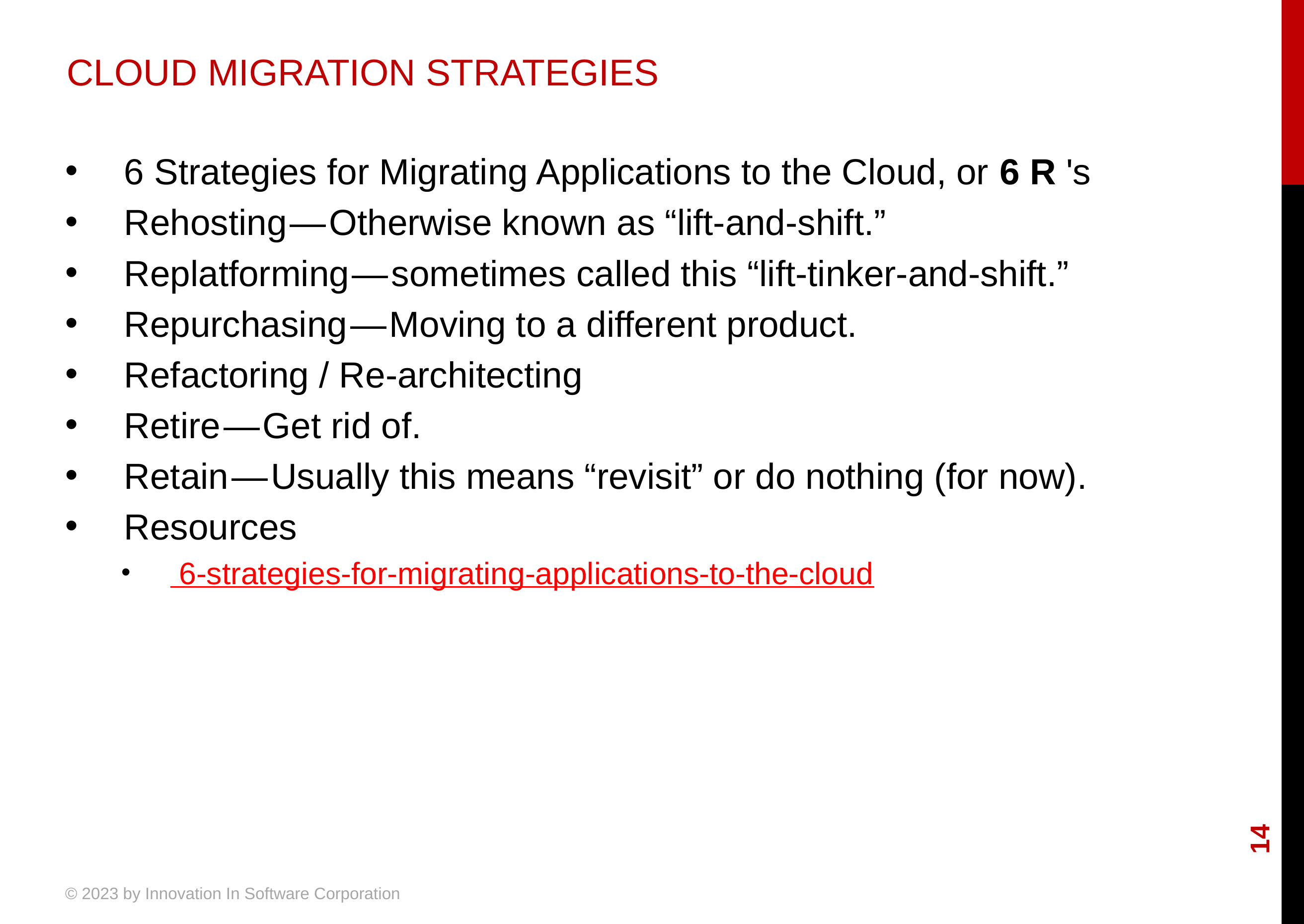

# CLOUD MIGRATION STRATEGIES
 6 Strategies for Migrating Applications to the Cloud, or 6 R 's
 Rehosting — Otherwise known as “lift-and-shift.”
 Replatforming — sometimes called this “lift-tinker-and-shift.”
 Repurchasing — Moving to a different product.
 Refactoring / Re-architecting
 Retire — Get rid of.
 Retain — Usually this means “revisit” or do nothing (for now).
 Resources
 6-strategies-for-migrating-applications-to-the-cloud
14
© 2023 by Innovation In Software Corporation